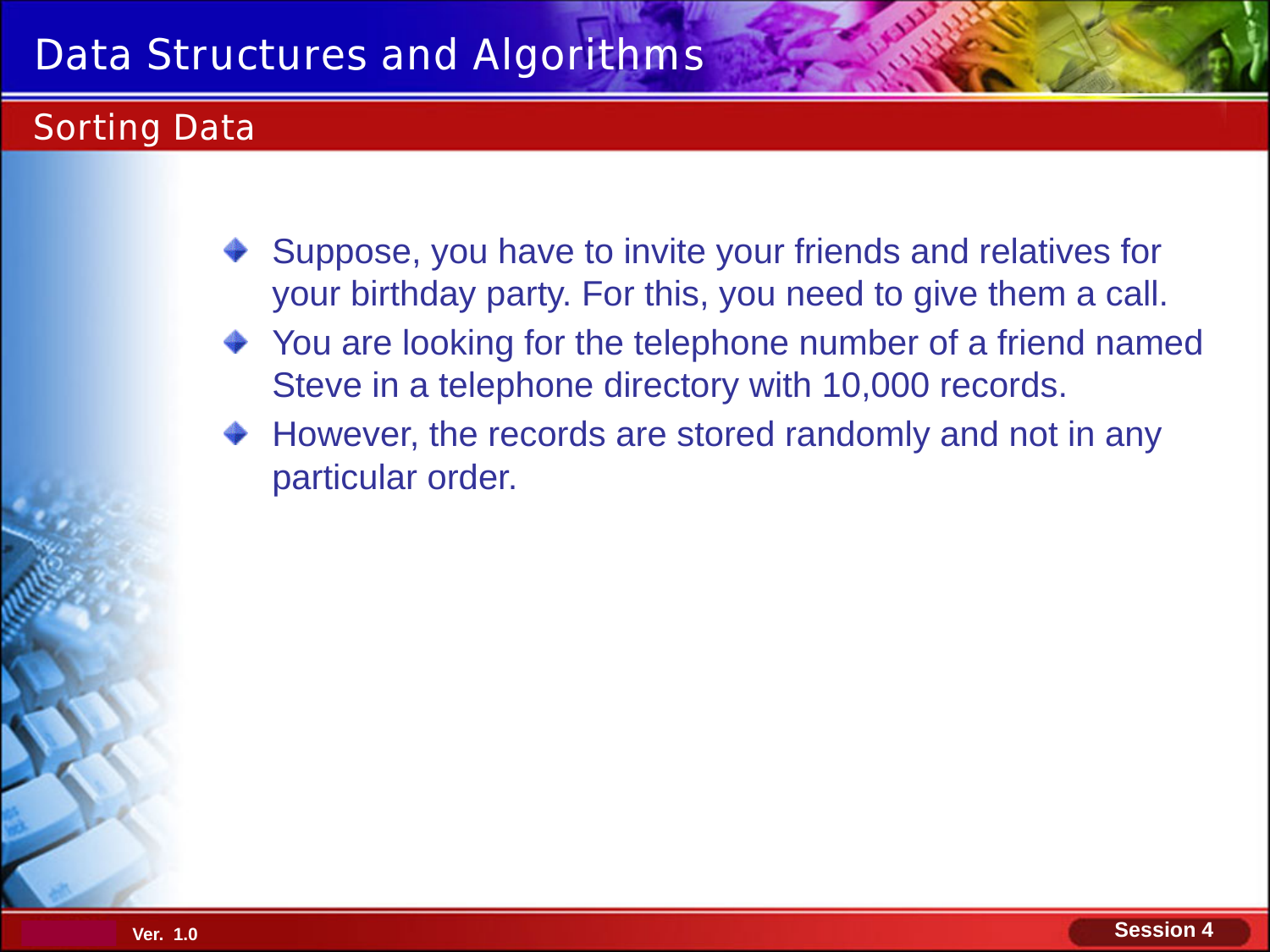

Sorting Data
Suppose, you have to invite your friends and relatives for your birthday party. For this, you need to give them a call.
You are looking for the telephone number of a friend named Steve in a telephone directory with 10,000 records.
However, the records are stored randomly and not in any particular order.